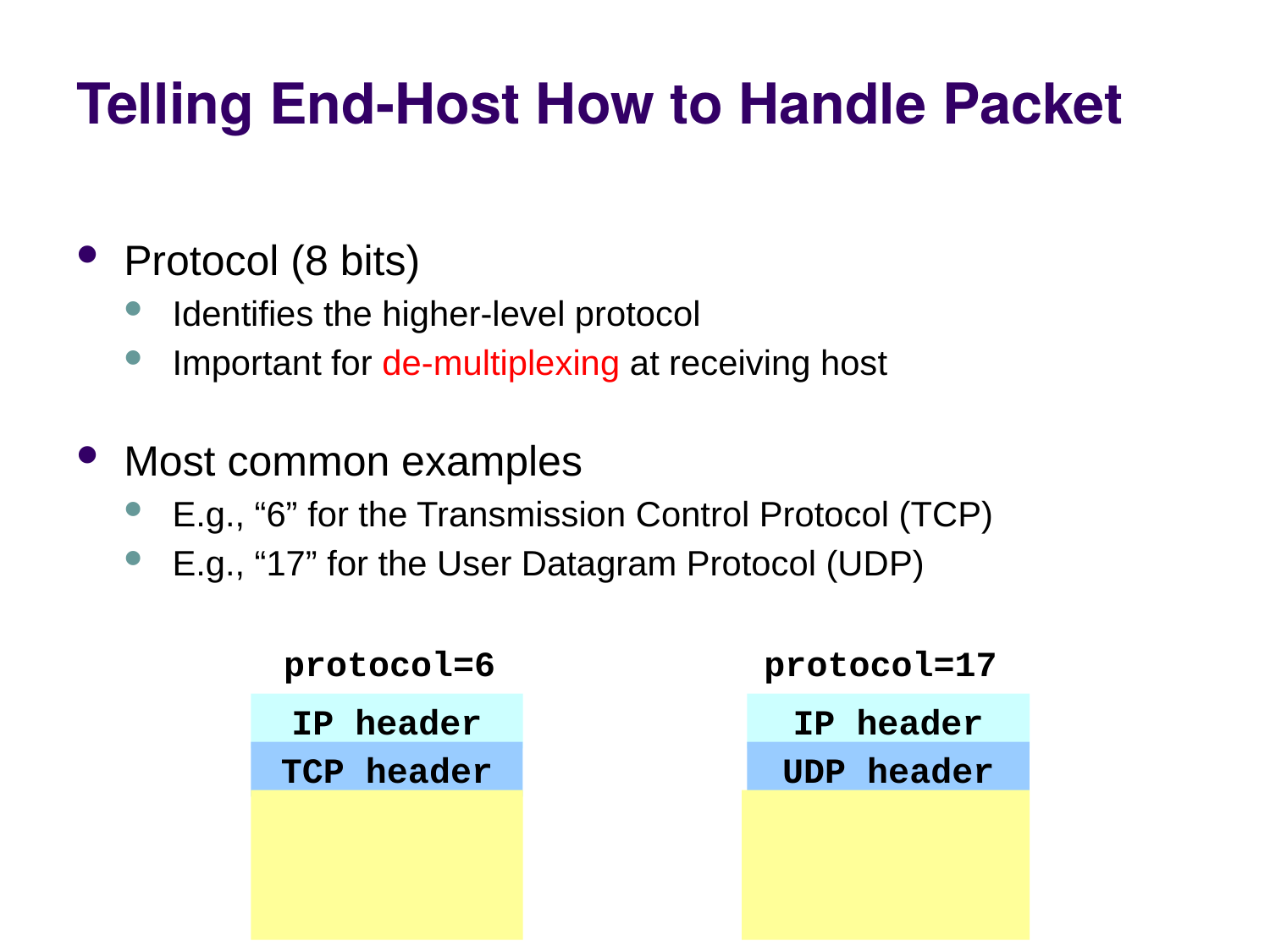

# Telling End-Host How to Handle Packet
Protocol (8 bits)
Identifies the higher-level protocol
Important for de-multiplexing at receiving host
Most common examples
E.g., “6” for the Transmission Control Protocol (TCP)
E.g., “17” for the User Datagram Protocol (UDP)
protocol=6
protocol=17
IP header
IP header
TCP header
UDP header